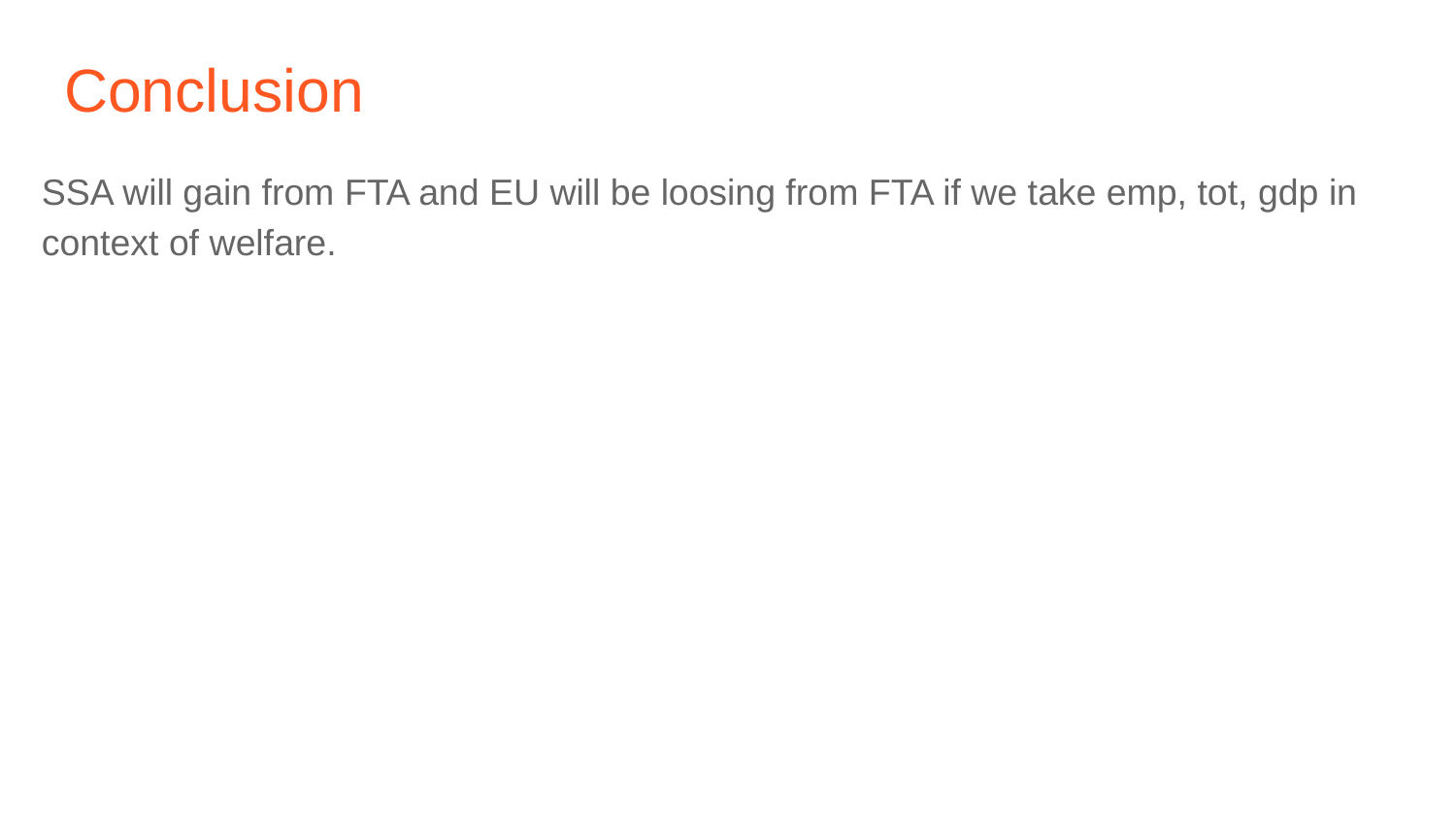

# Conclusion
SSA will gain from FTA and EU will be loosing from FTA if we take emp, tot, gdp in context of welfare.